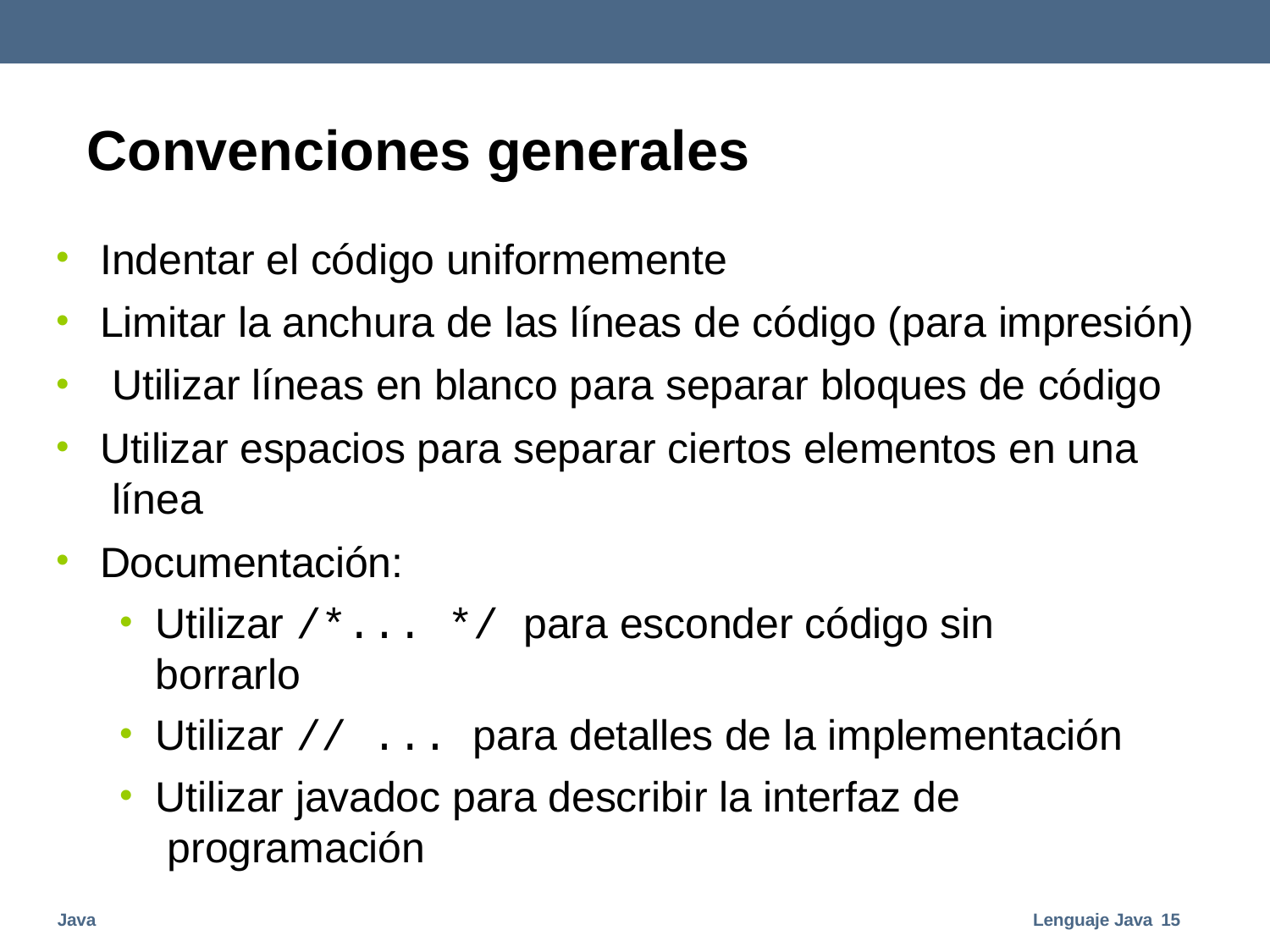

# Convenciones generales
•
•
•
•
Indentar el código uniformemente
Limitar la anchura de las líneas de código (para impresión)  Utilizar líneas en blanco para separar bloques de código
Utilizar espacios para separar ciertos elementos en una  línea
Documentación:
Utilizar /*... */ para esconder código sin borrarlo
Utilizar // ... para detalles de la implementación
Utilizar javadoc para describir la interfaz de  programación
•
Java
Lenguaje Java 15